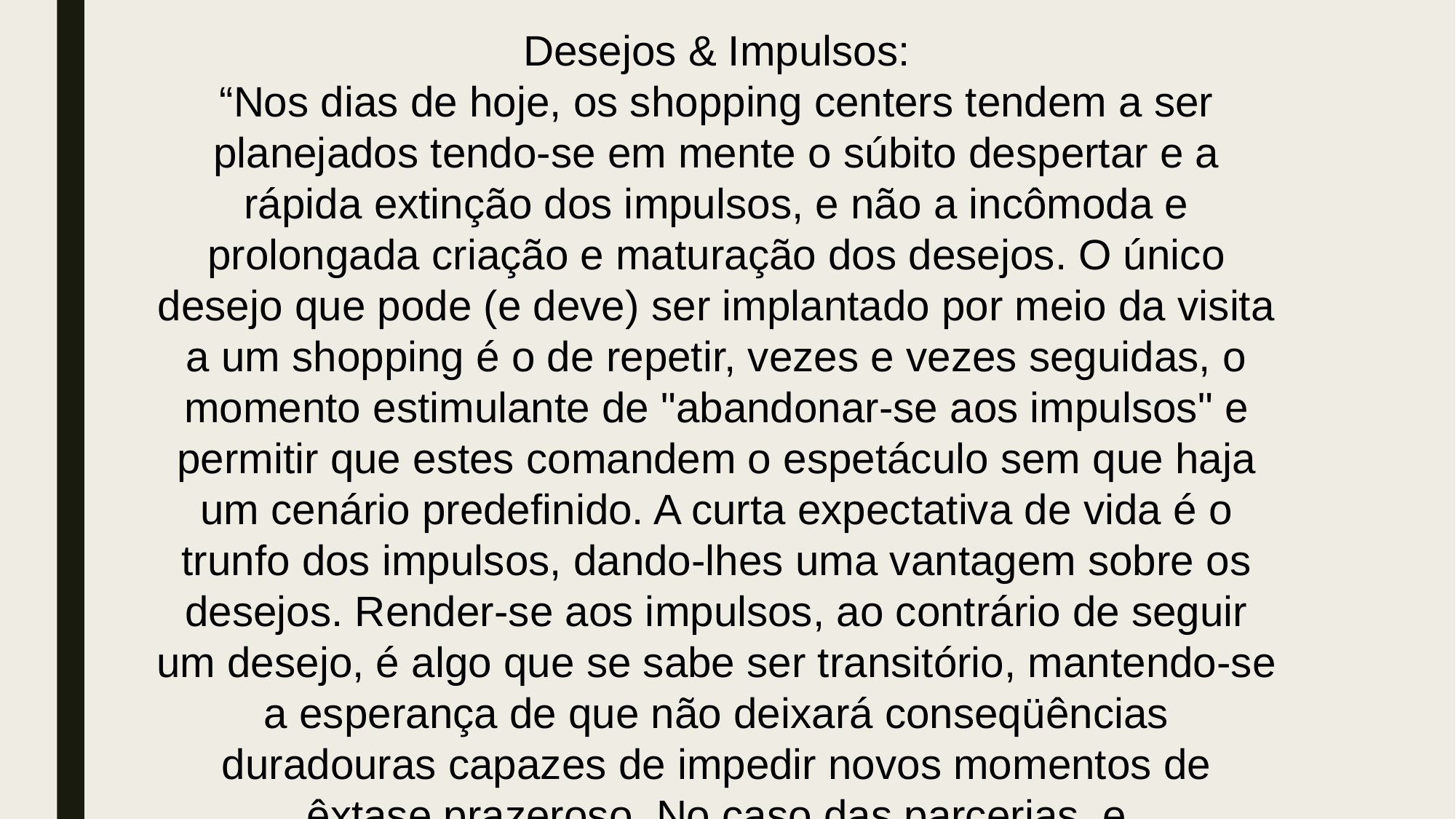

Desejos & Impulsos:
“Nos dias de hoje, os shopping centers tendem a ser planejados tendo-se em mente o súbito despertar e a rápida extinção dos impulsos, e não a incômoda e prolongada criação e maturação dos desejos. O único desejo que pode (e deve) ser implantado por meio da visita a um shopping é o de repetir, vezes e vezes seguidas, o momento estimulante de "abandonar-se aos impulsos" e permitir que estes comandem o espetáculo sem que haja um cenário predefinido. A curta expectativa de vida é o trunfo dos impulsos, dando-lhes uma vantagem sobre os desejos. Render-se aos impulsos, ao contrário de seguir um desejo, é algo que se sabe ser transitório, mantendo-se a esperança de que não deixará conseqüências duradouras capazes de impedir novos momentos de êxtase prazeroso. No caso das parcerias, e particularmente das parcerias sexuais, seguir os impulsos em vez dos desejos significa deixar as portas escancaradas "a novas possibilidades românticas" que, como sugere a Dra. Lamont e pondera Catherine Jarvie, podem ser "mais satisfatórias e completas".